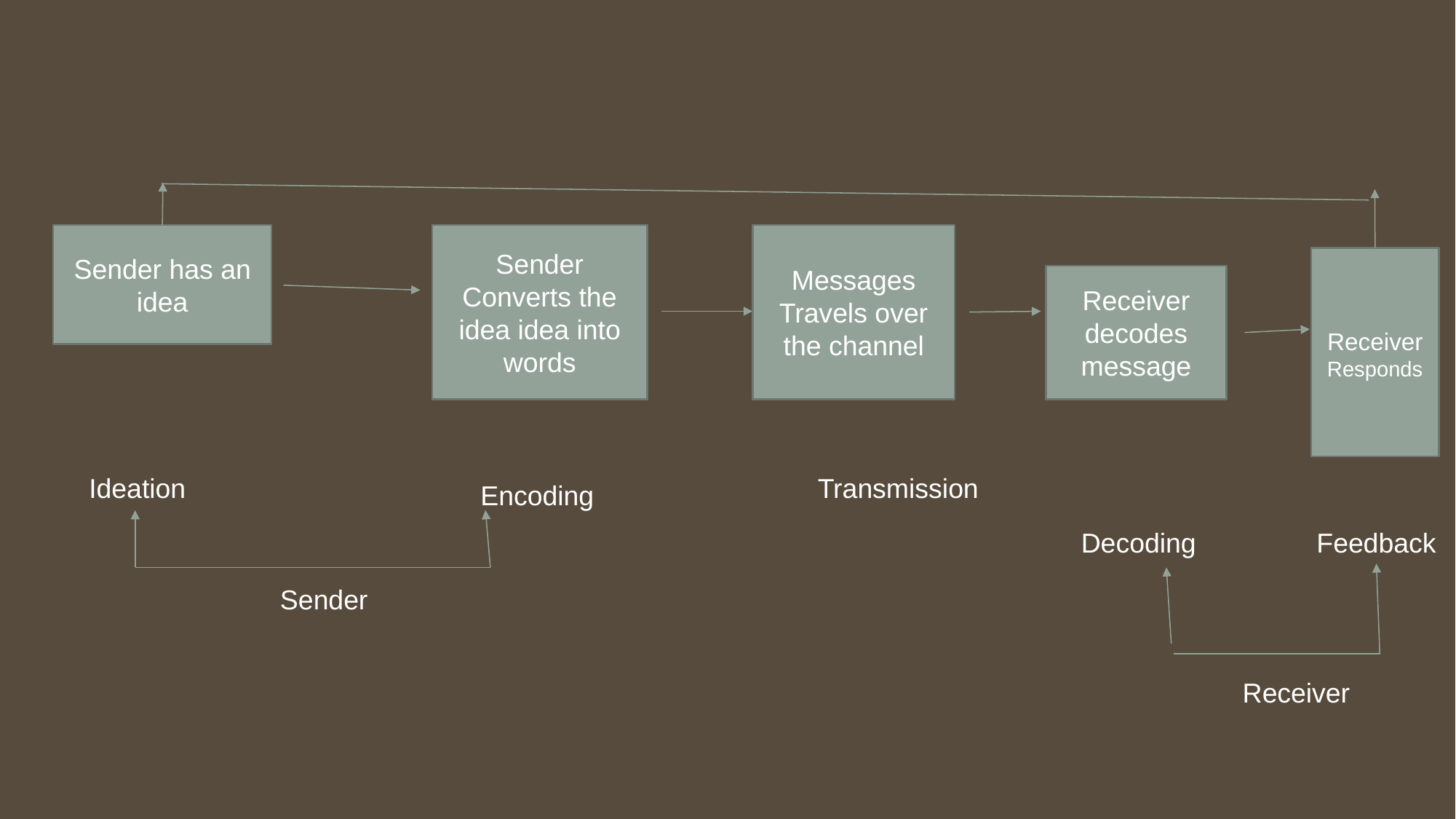

Sender has an idea
Sender Converts the idea idea into words
Messages Travels over the channel
Receiver Responds
Receiver decodes message
Ideation
Transmission
Encoding
Decoding
Feedback
Sender
Receiver